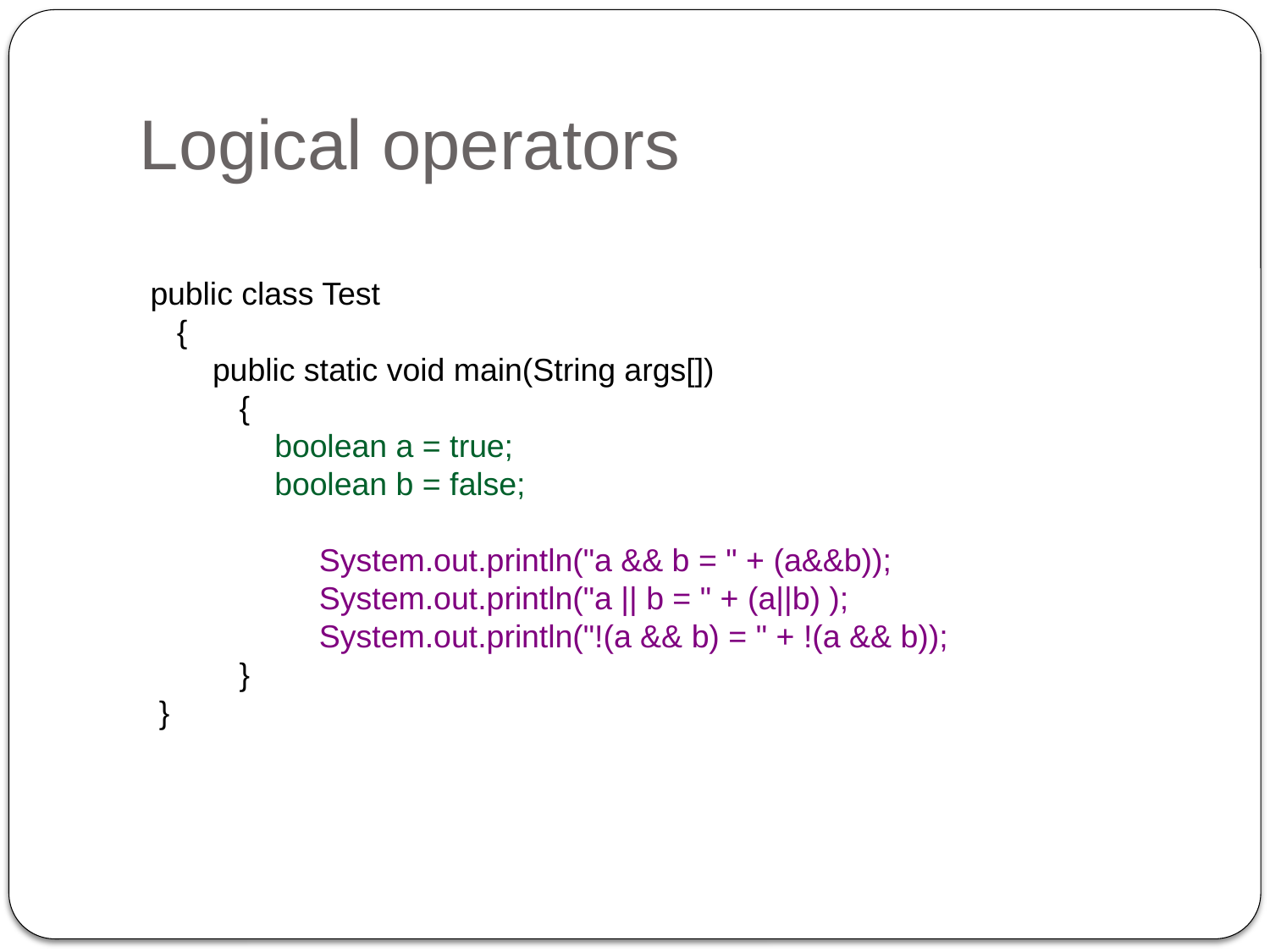

# Logical operators
public class Test
   {
       public static void main(String args[])
          {
              boolean a = true;
              boolean b = false;

                   System.out.println("a && b = " + (a&&b));
                   System.out.println("a || b = " + (a||b) );
                   System.out.println("!(a && b) = " + !(a && b));
          }
 }